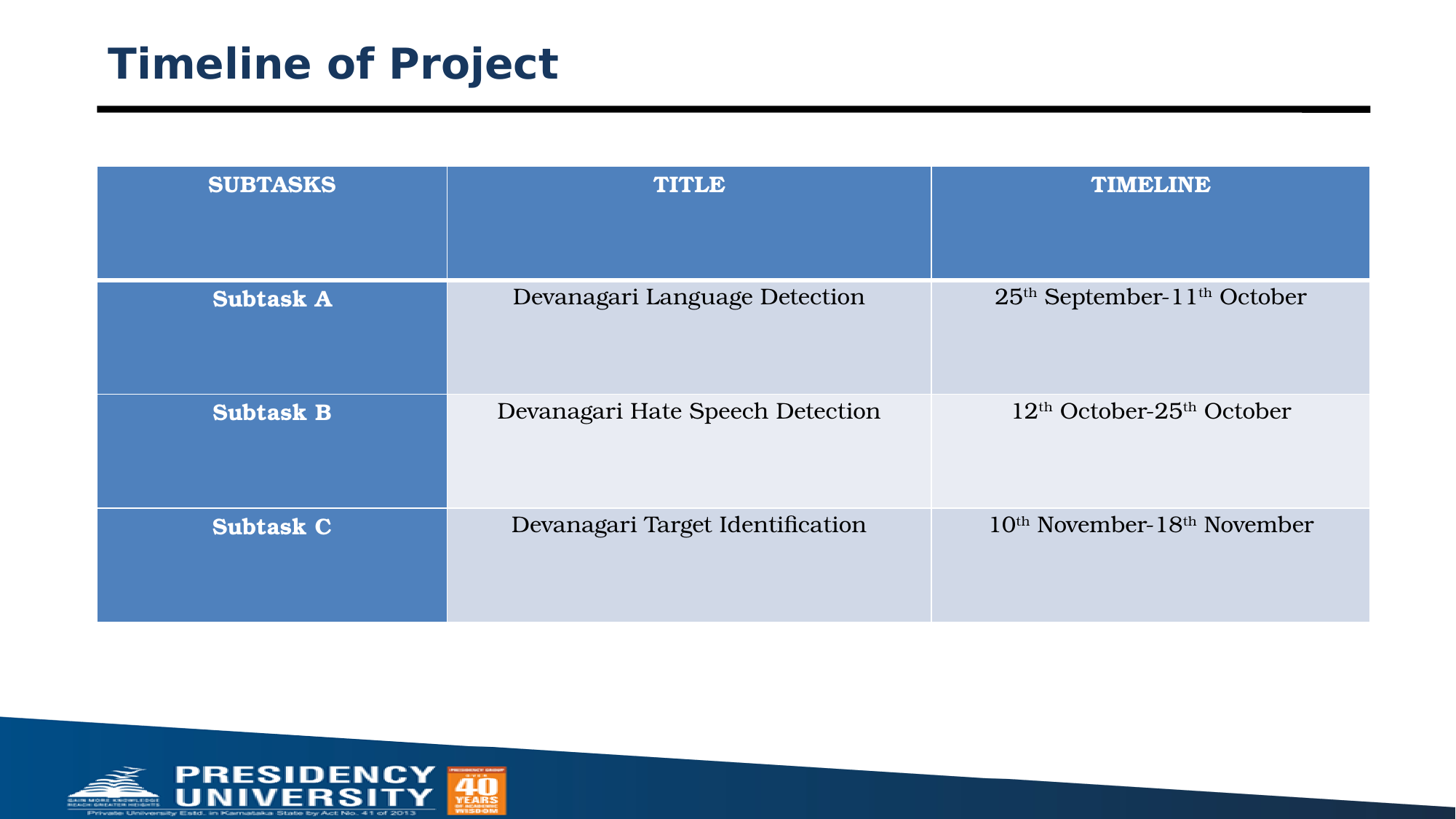

# Timeline of Project
| SUBTASKS | TITLE | TIMELINE |
| --- | --- | --- |
| Subtask A | Devanagari Language Detection | 25th September-11th October |
| Subtask B | Devanagari Hate Speech Detection | 12th October-25th October |
| Subtask C | Devanagari Target Identification | 10th November-18th November |